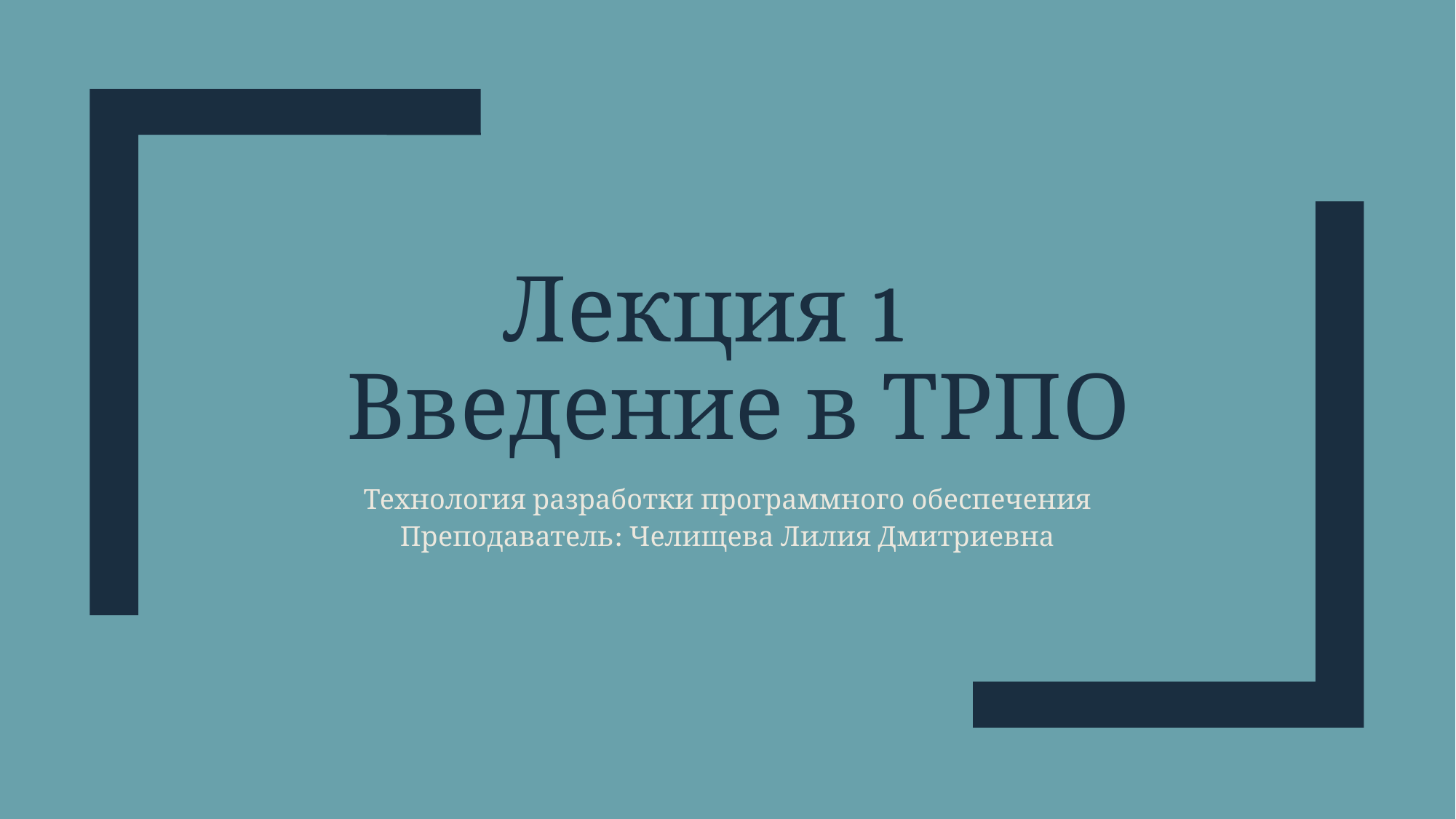

# Лекция 1 Введение в ТРПО
Технология разработки программного обеспечения
Преподаватель: Челищева Лилия Дмитриевна